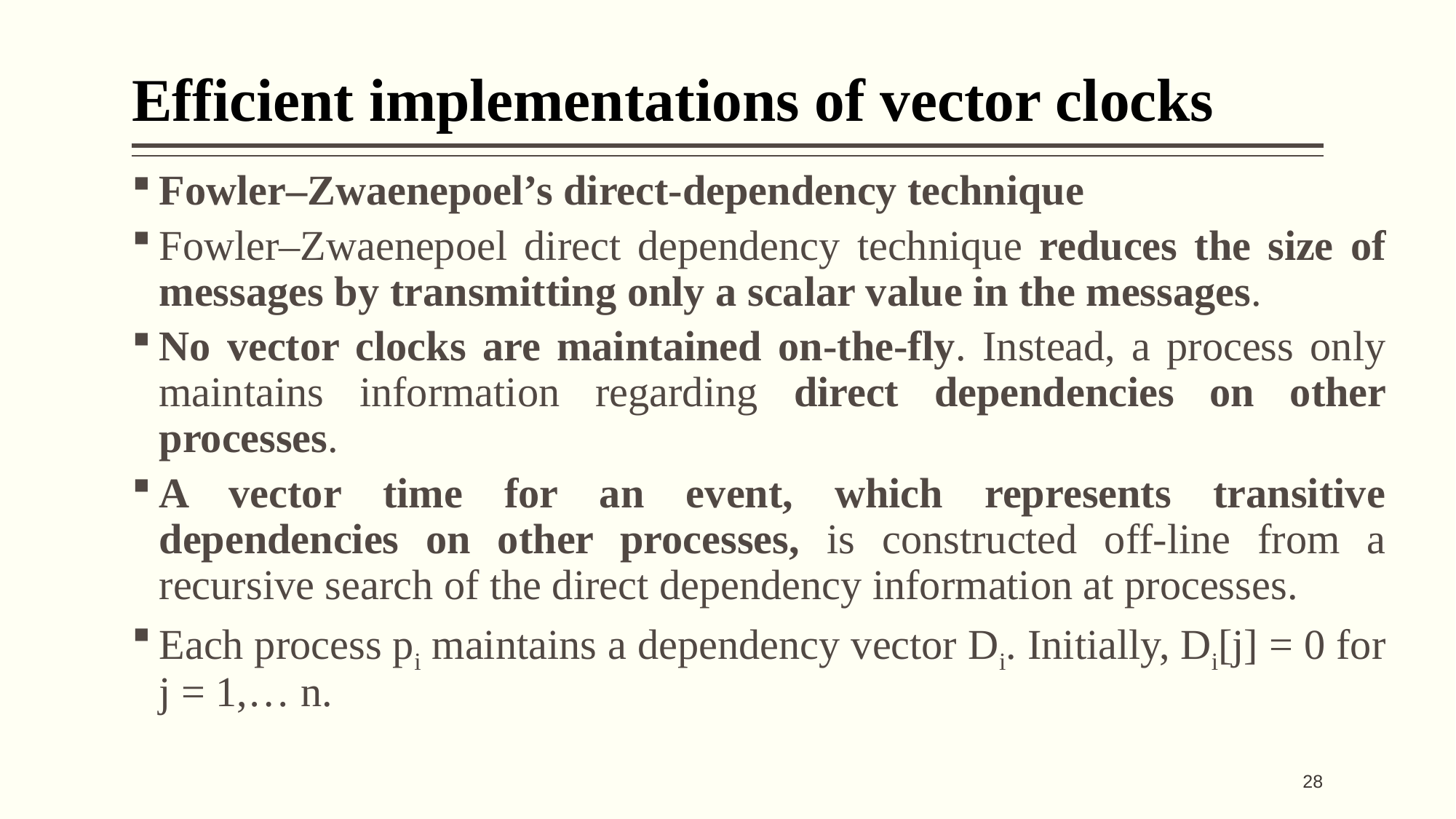

# Efficient implementations of vector clocks
Fowler–Zwaenepoel’s direct-dependency technique
Fowler–Zwaenepoel direct dependency technique reduces the size of messages by transmitting only a scalar value in the messages.
No vector clocks are maintained on-the-fly. Instead, a process only maintains information regarding direct dependencies on other processes.
A vector time for an event, which represents transitive dependencies on other processes, is constructed off-line from a recursive search of the direct dependency information at processes.
Each process pi maintains a dependency vector Di. Initially, Di[j] = 0 for j = 1,… n.
28